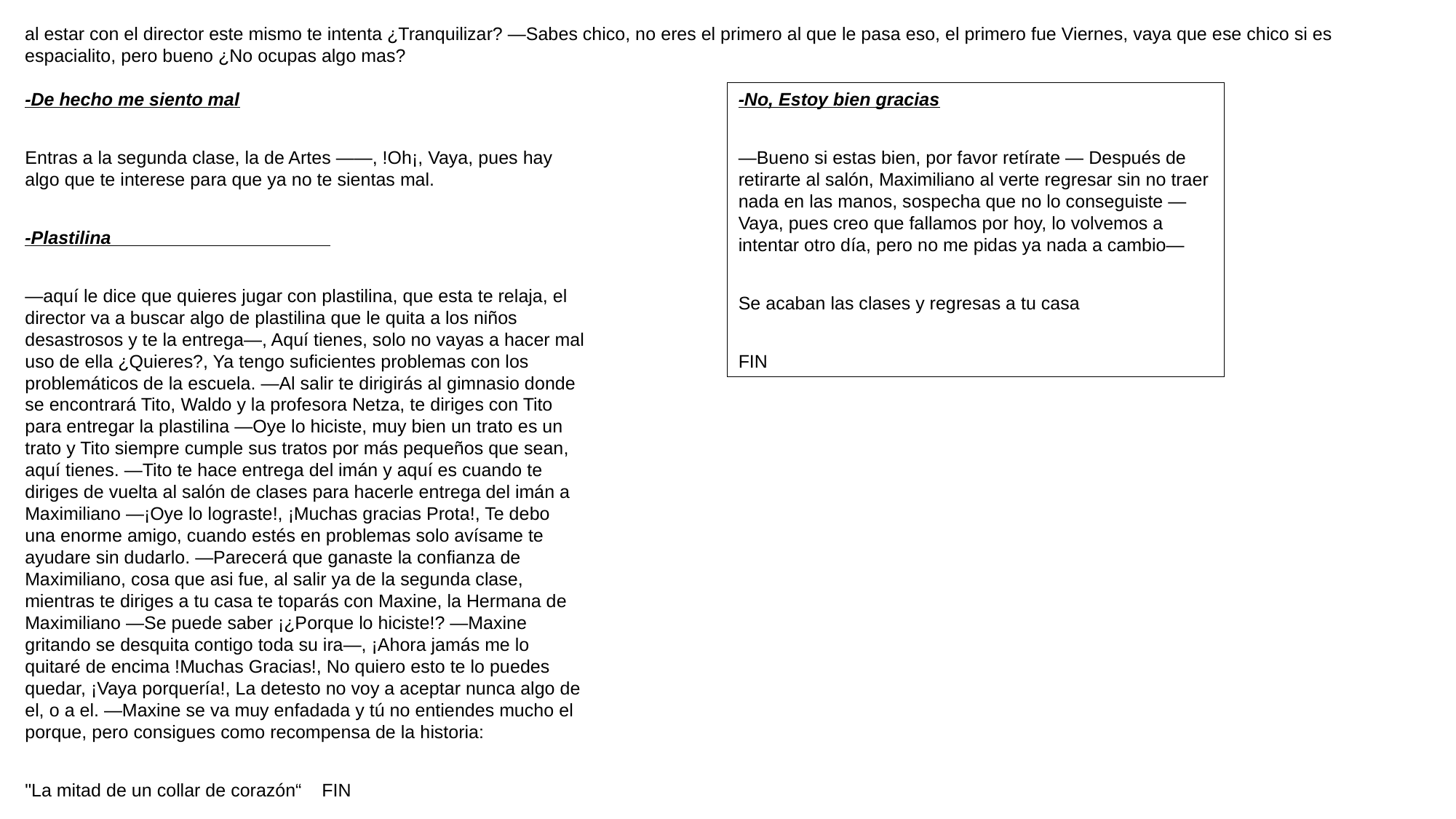

al estar con el director este mismo te intenta ¿Tranquilizar? —Sabes chico, no eres el primero al que le pasa eso, el primero fue Viernes, vaya que ese chico si es espacialito, pero bueno ¿No ocupas algo mas?

-De hecho me siento mal
Entras a la segunda clase, la de Artes ——, !Oh¡, Vaya, pues hay algo que te interese para que ya no te sientas mal.
-Plastilina
—aquí le dice que quieres jugar con plastilina, que esta te relaja, el director va a buscar algo de plastilina que le quita a los niños desastrosos y te la entrega—, Aquí tienes, solo no vayas a hacer mal uso de ella ¿Quieres?, Ya tengo suficientes problemas con los problemáticos de la escuela. —Al salir te dirigirás al gimnasio donde se encontrará Tito, Waldo y la profesora Netza, te diriges con Tito para entregar la plastilina —Oye lo hiciste, muy bien un trato es un trato y Tito siempre cumple sus tratos por más pequeños que sean, aquí tienes. —Tito te hace entrega del imán y aquí es cuando te diriges de vuelta al salón de clases para hacerle entrega del imán a Maximiliano —¡Oye lo lograste!, ¡Muchas gracias Prota!, Te debo una enorme amigo, cuando estés en problemas solo avísame te ayudare sin dudarlo. —Parecerá que ganaste la confianza de Maximiliano, cosa que asi fue, al salir ya de la segunda clase, mientras te diriges a tu casa te toparás con Maxine, la Hermana de Maximiliano —Se puede saber ¡¿Porque lo hiciste!? —Maxine gritando se desquita contigo toda su ira—, ¡Ahora jamás me lo quitaré de encima !Muchas Gracias!, No quiero esto te lo puedes quedar, ¡Vaya porquería!, La detesto no voy a aceptar nunca algo de el, o a el. —Maxine se va muy enfadada y tú no entiendes mucho el porque, pero consigues como recompensa de la historia:
"La mitad de un collar de corazón“    FIN

-No, Estoy bien gracias
—Bueno si estas bien, por favor retírate — Después de retirarte al salón, Maximiliano al verte regresar sin no traer nada en las manos, sospecha que no lo conseguiste —Vaya, pues creo que fallamos por hoy, lo volvemos a intentar otro día, pero no me pidas ya nada a cambio—
Se acaban las clases y regresas a tu casa
FIN